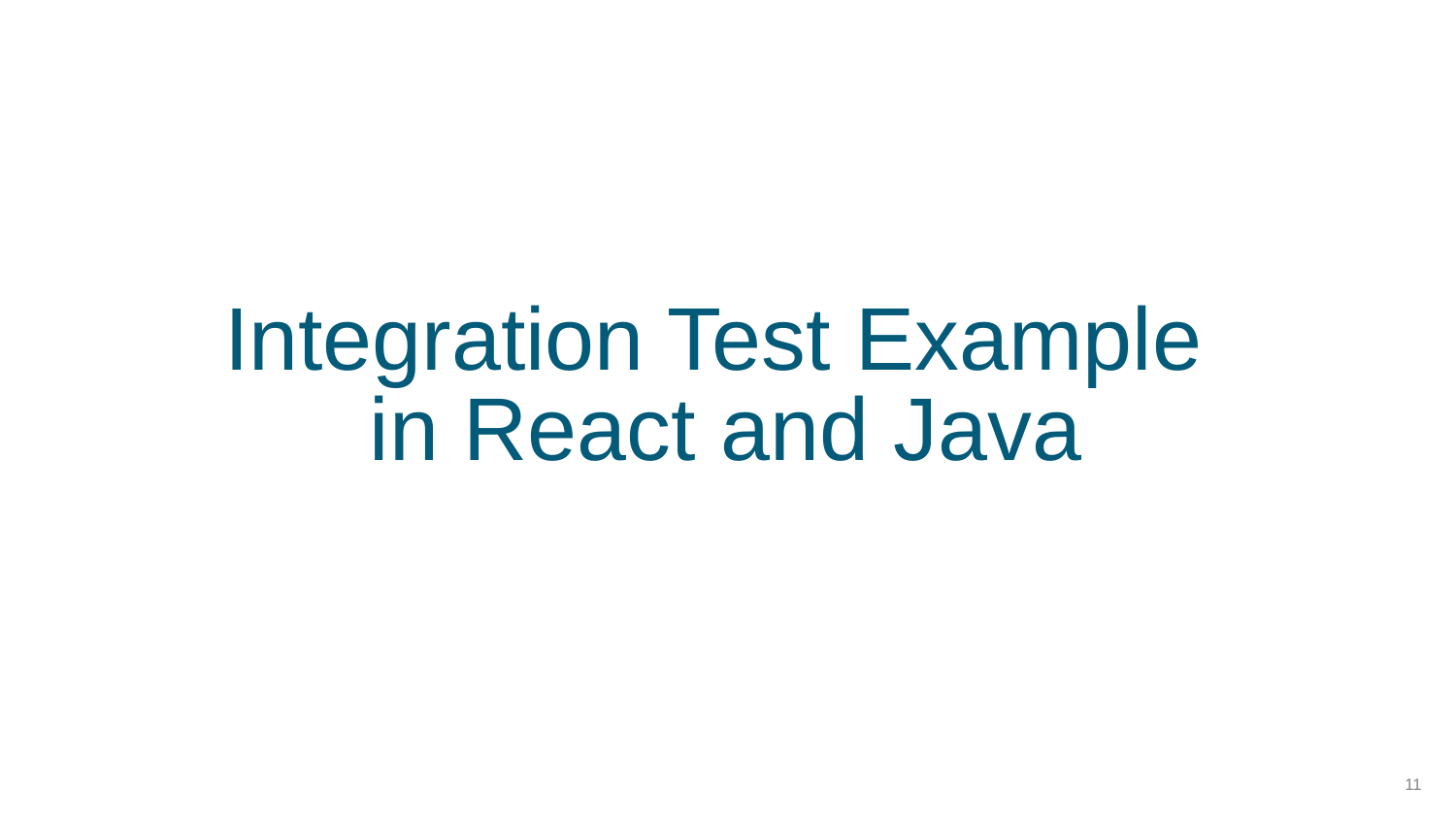

Integration Test Example
in React and Java
11